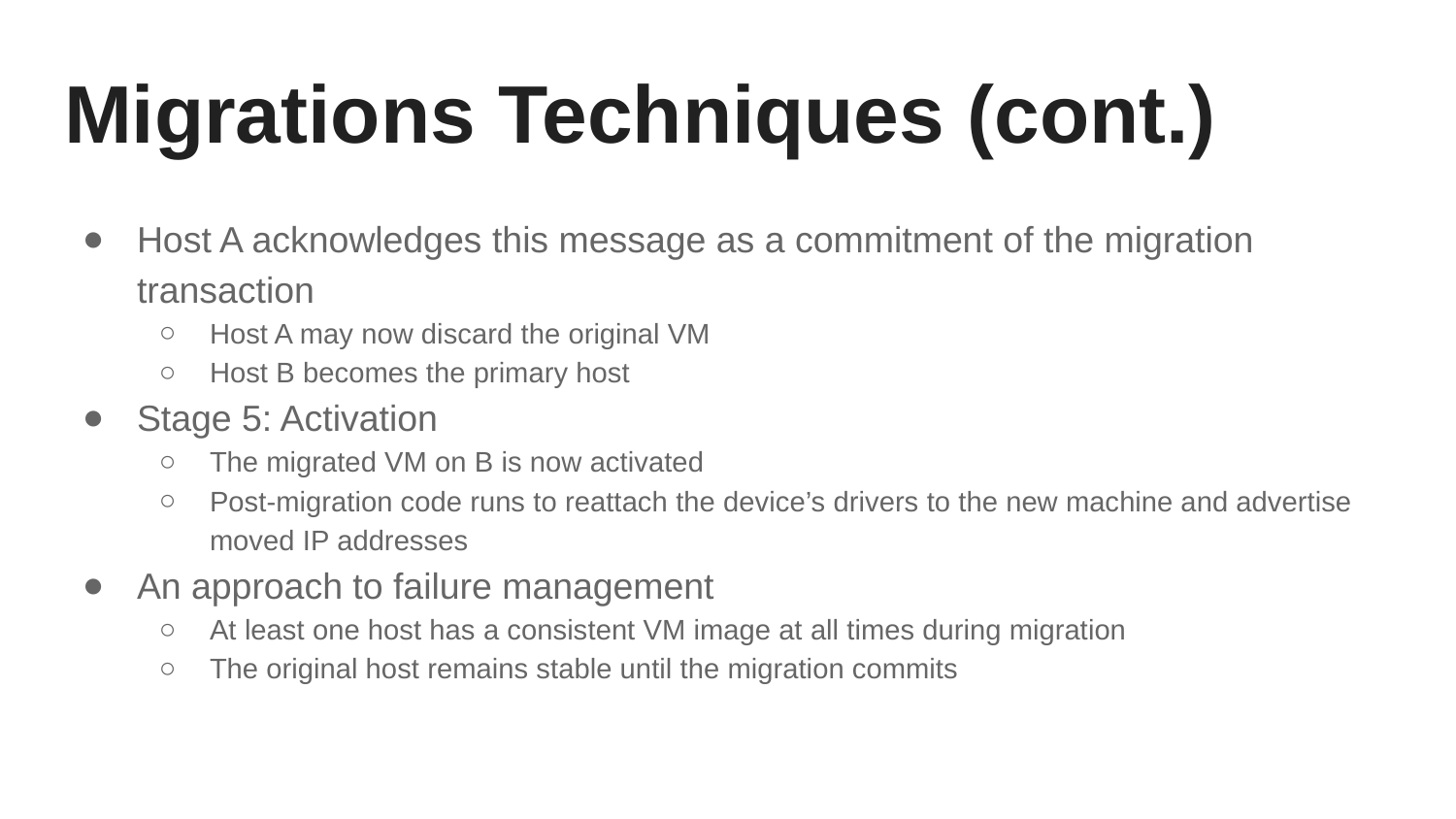

# Migrations Techniques (cont.)
Host A acknowledges this message as a commitment of the migration transaction
Host A may now discard the original VM
Host B becomes the primary host
Stage 5: Activation
The migrated VM on B is now activated
Post-migration code runs to reattach the device’s drivers to the new machine and advertise moved IP addresses
An approach to failure management
At least one host has a consistent VM image at all times during migration
The original host remains stable until the migration commits